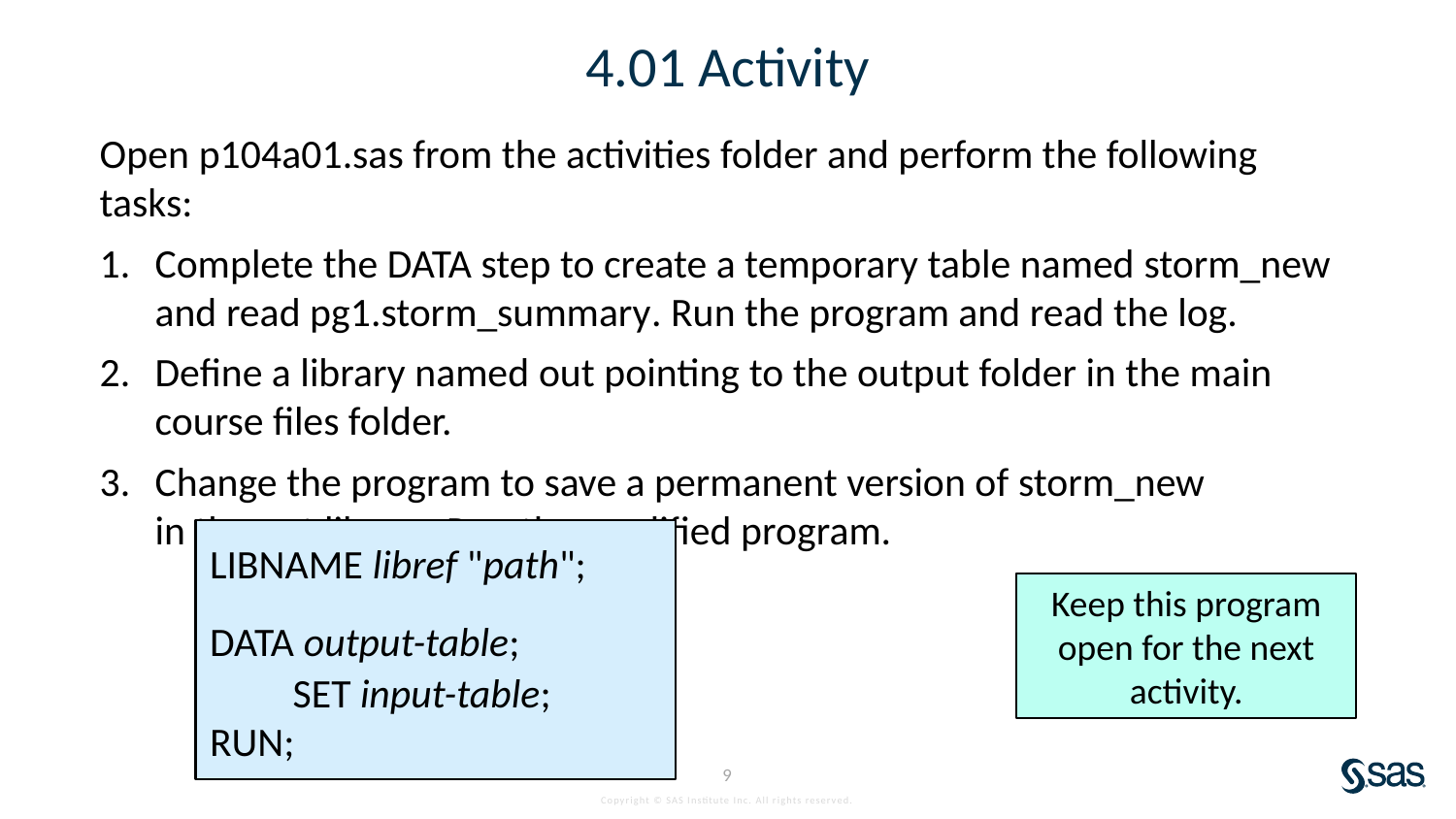

# 4.01 Activity
Open p104a01.sas from the activities folder and perform the following tasks:
Complete the DATA step to create a temporary table named storm_new and read pg1.storm_summary. Run the program and read the log.
Define a library named out pointing to the output folder in the main course files folder.
Change the program to save a permanent version of storm_new
in the out library. Run the modified program.
LIBNAME libref "path";

DATA output-table;
         SET input-table;
RUN;
Keep this program open for the next activity.